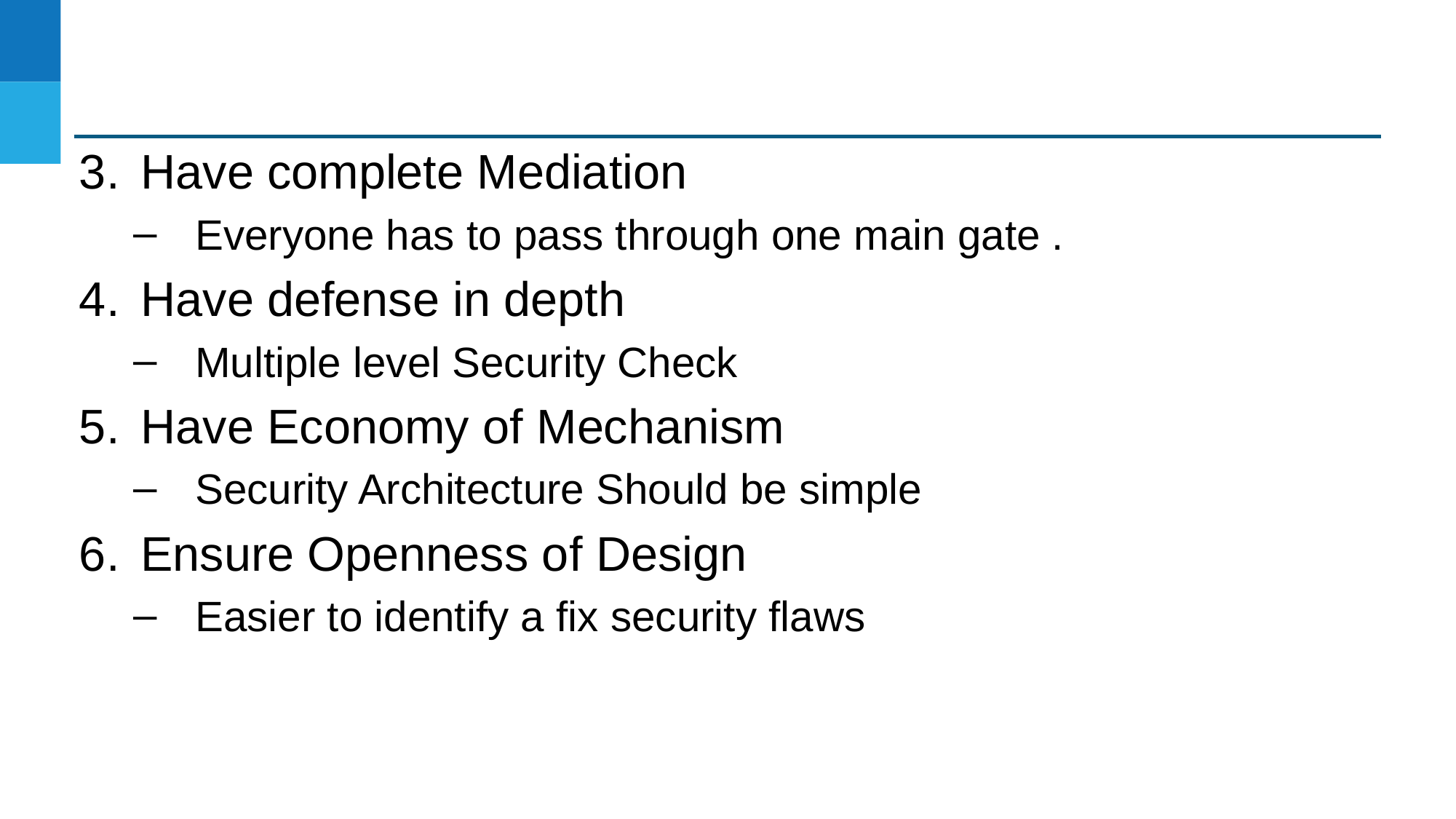

#
Have complete Mediation
Everyone has to pass through one main gate .
Have defense in depth
Multiple level Security Check
Have Economy of Mechanism
Security Architecture Should be simple
Ensure Openness of Design
Easier to identify a fix security flaws